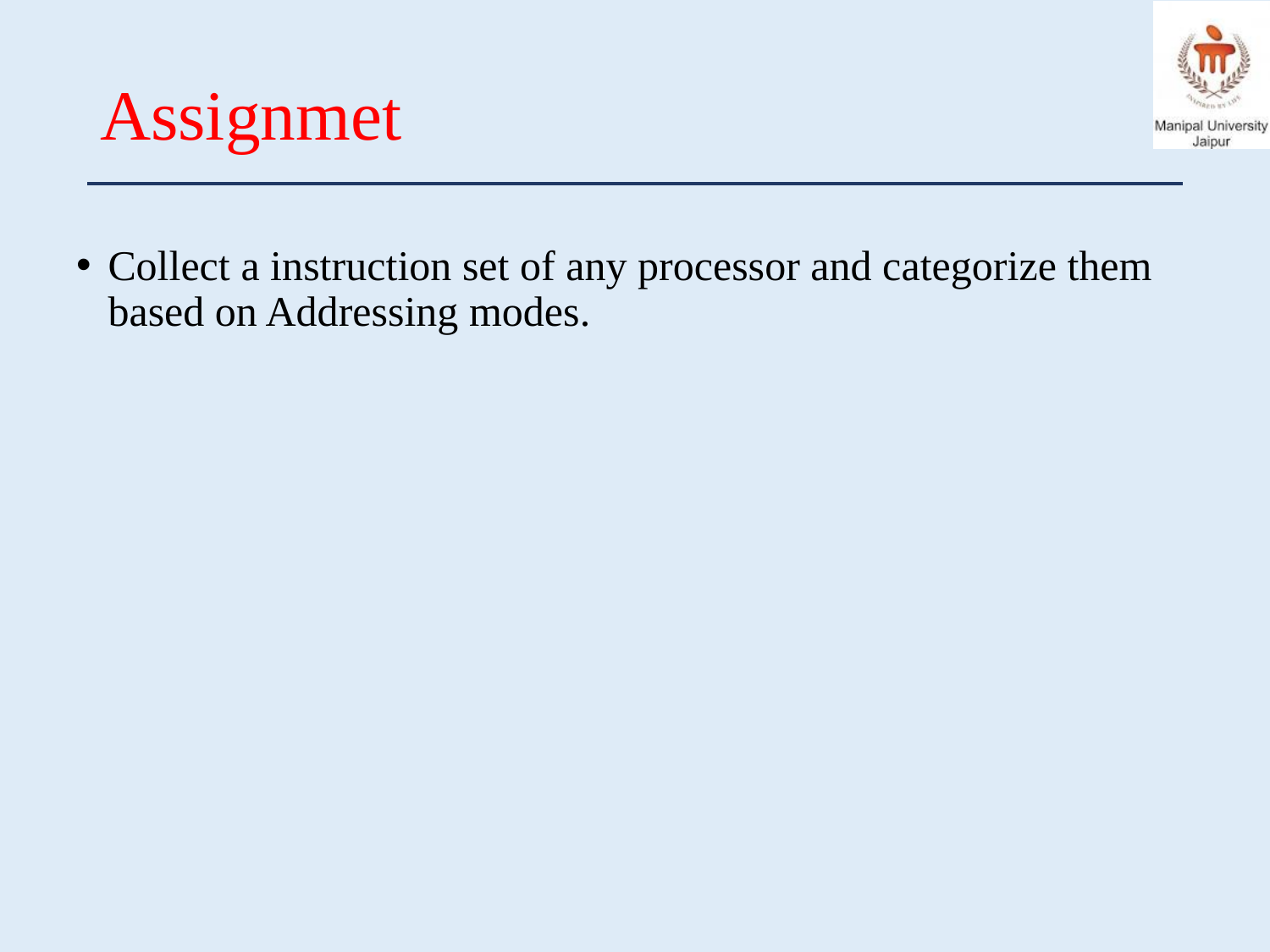

# Assignmet

Collect a instruction set of any processor and categorize them based on Addressing modes.